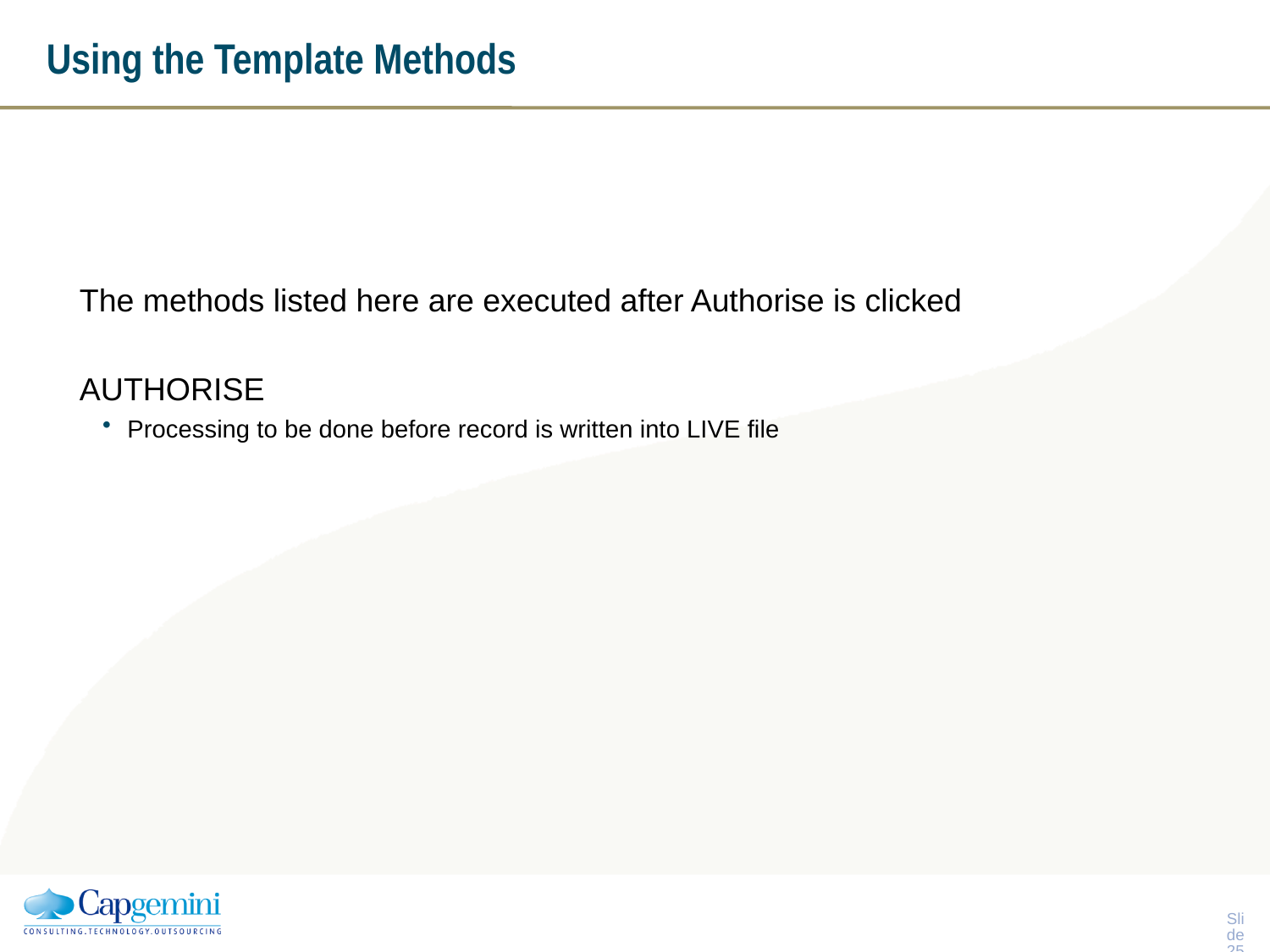

# Using the Template Methods
The methods listed here are executed after Authorise is clicked

AUTHORISE
Processing to be done before record is written into LIVE file

Slide 25